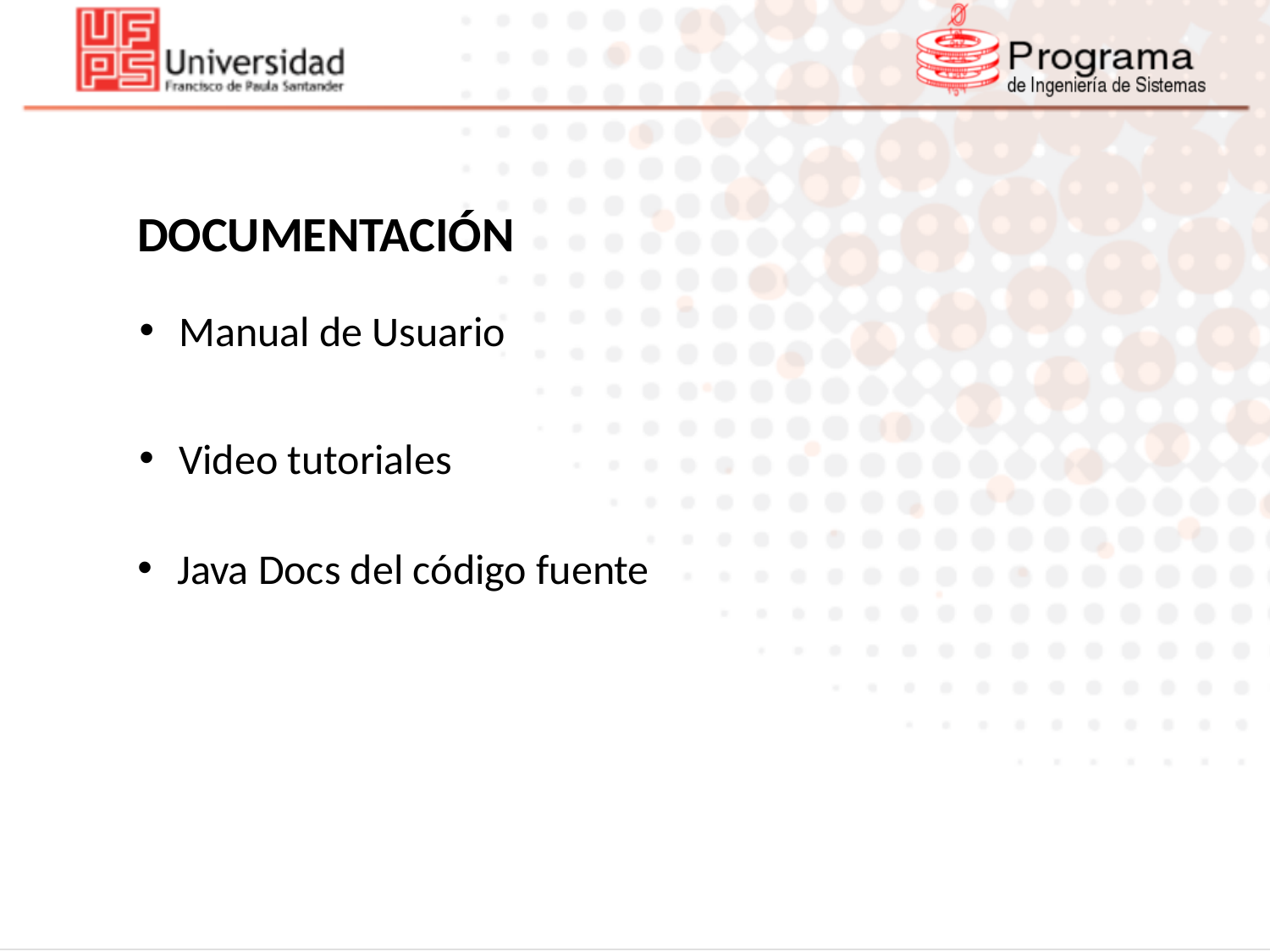

DOCUMENTACIÓN
Manual de Usuario
Video tutoriales
Java Docs del código fuente